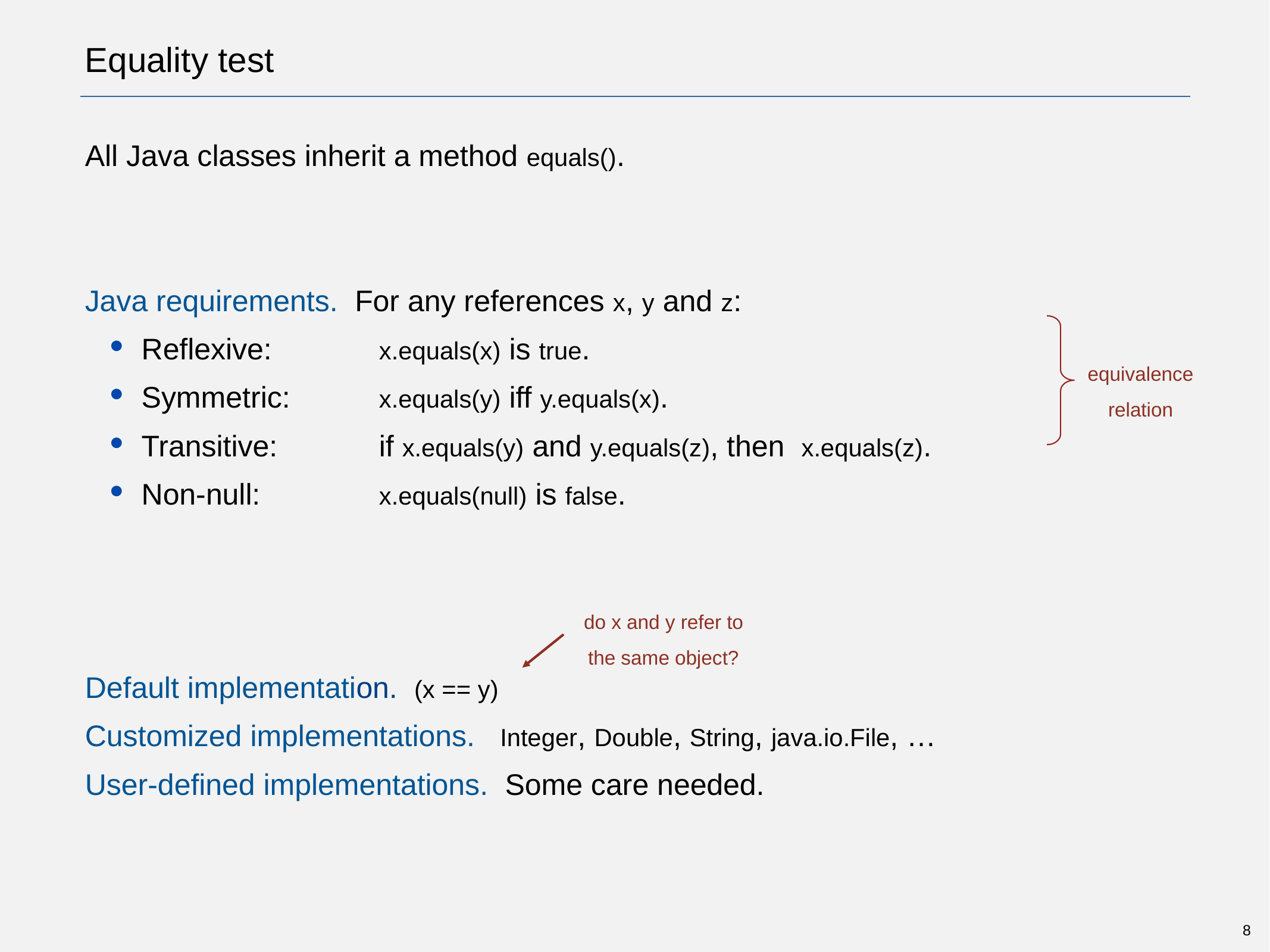

# Equality test
All Java classes inherit a method equals().

Java requirements.  For any references x, y and z:
Reflexive:	 x.equals(x) is true.
Symmetric:	 x.equals(y) iff y.equals(x).
Transitive:	 if x.equals(y) and y.equals(z), then  x.equals(z).
Non-null:	 x.equals(null) is false.

Default implementation.  (x == y)
Customized implementations.   Integer, Double, String, java.io.File, …
User-defined implementations.  Some care needed.

equivalence
relation
do x and y refer to
the same object?

8